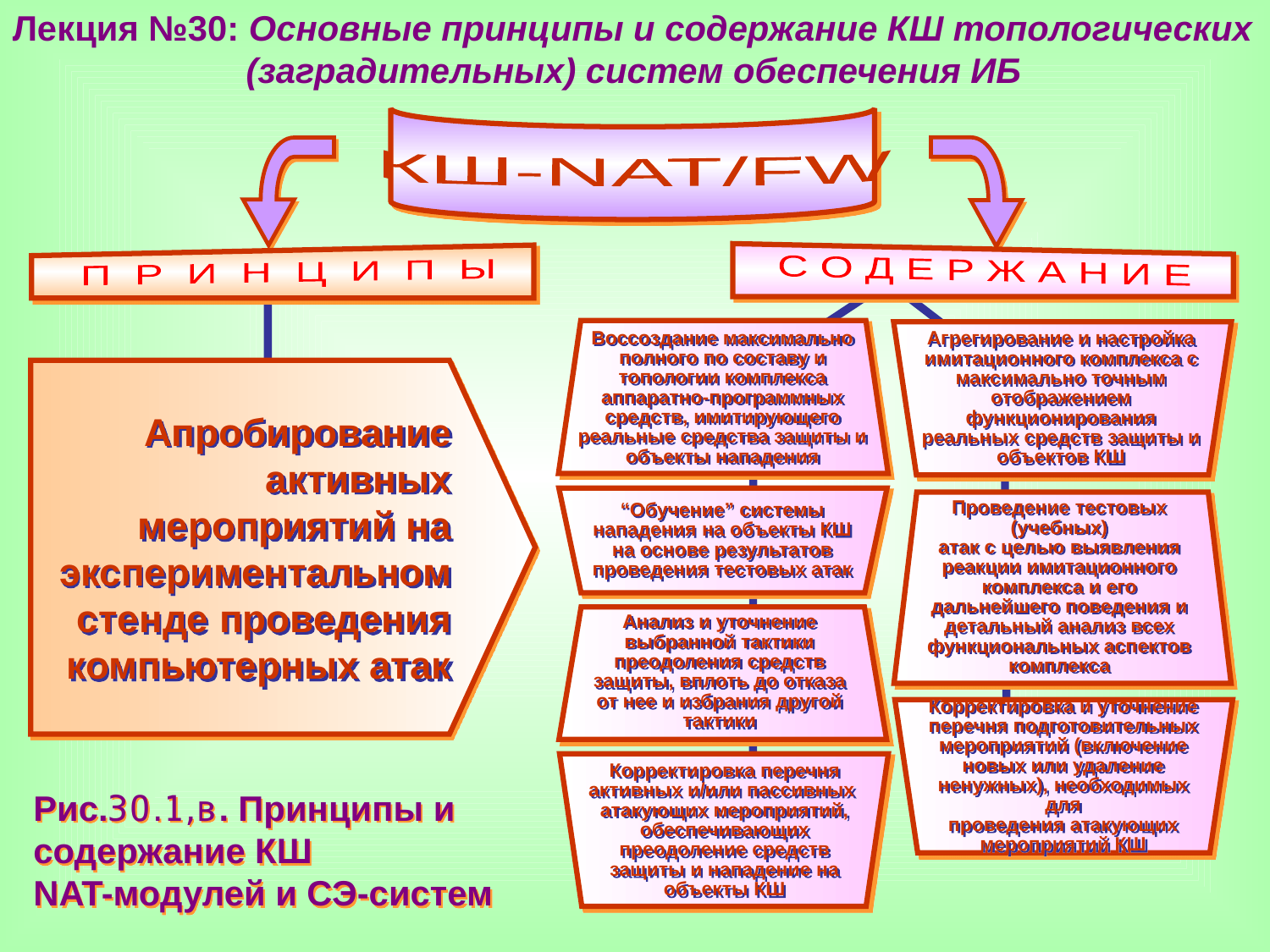

Лекция №30: Основные принципы и содержание КШ топологических
                        (заградительных) систем обеспечения ИБ

 КШ-NAT/FW

 С О Д Е Р Ж А Н И Е
 П  Р  И  Н  Ц  И  П  Ы

Воссоздание максимально полного по составу и
топологии комплекса
аппаратно-программных средств, имитирующего реальные средства защиты и объекты нападения

Агрегирование и настройка
имитационного комплекса с
максимально точным отображением функционирования реальных средств защиты и объектов КШ

Апробирование активных
мероприятий на
экспериментальном стенде проведения компьютерных атак

“Обучение” системы нападения на объекты КШ на основе результатов проведения тестовых атак

Проведение тестовых (учебных)
атак с целью выявления реакции имитационного комплекса и его
дальнейшего поведения и
детальный анализ всех
функциональных аспектов комплекса

Анализ и уточнение выбранной тактики преодоления средств защиты, вплоть до отказа
от нее и избрания другой тактики

Корректировка и уточнение перечня подготовительных мероприятий (включение новых или удаление ненужных), необходимых для
проведения атакующих
мероприятий КШ

Корректировка перечня активных и/или пассивных  атакующих мероприятий, обеспечивающих
преодоление средств защиты и нападение на объекты КШ
Рис.30.1,в. Принципы и содержание КШ
NAT-модулей и СЭ-систем